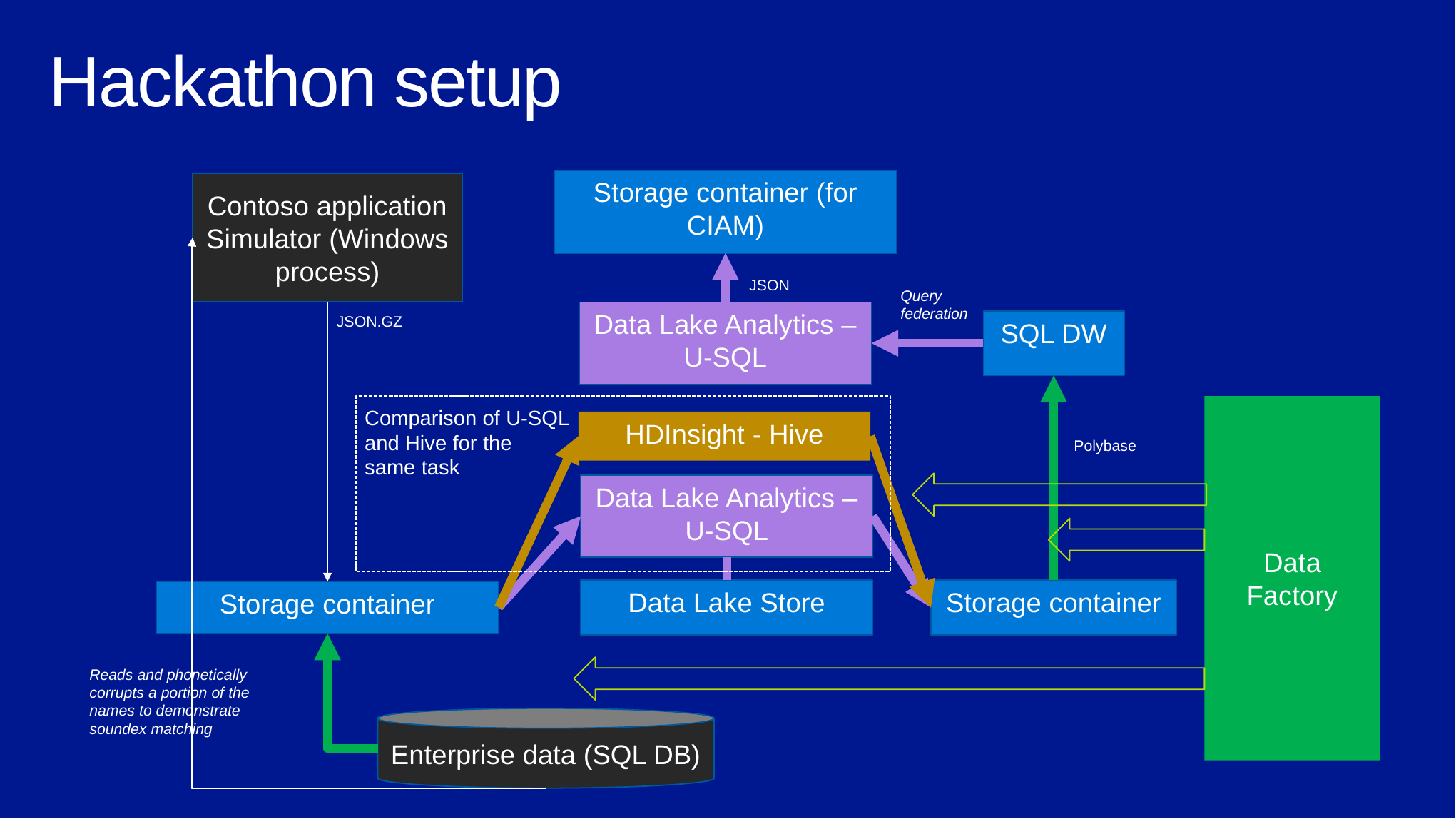

# Hackathon setup
Storage container (for CIAM)
Contoso application
Simulator (Windows process)
JSON
Query federation
Data Lake Analytics – U-SQL
JSON.GZ
SQL DW

Data Factory
Comparison of U-SQL
and Hive for the
same task
HDInsight - Hive
Polybase

Data Lake Analytics – U-SQL

Storage container
Data Lake Store
Storage container

Reads and phonetically corrupts a portion of the names to demonstrate soundex matching
Enterprise data (SQL DB)